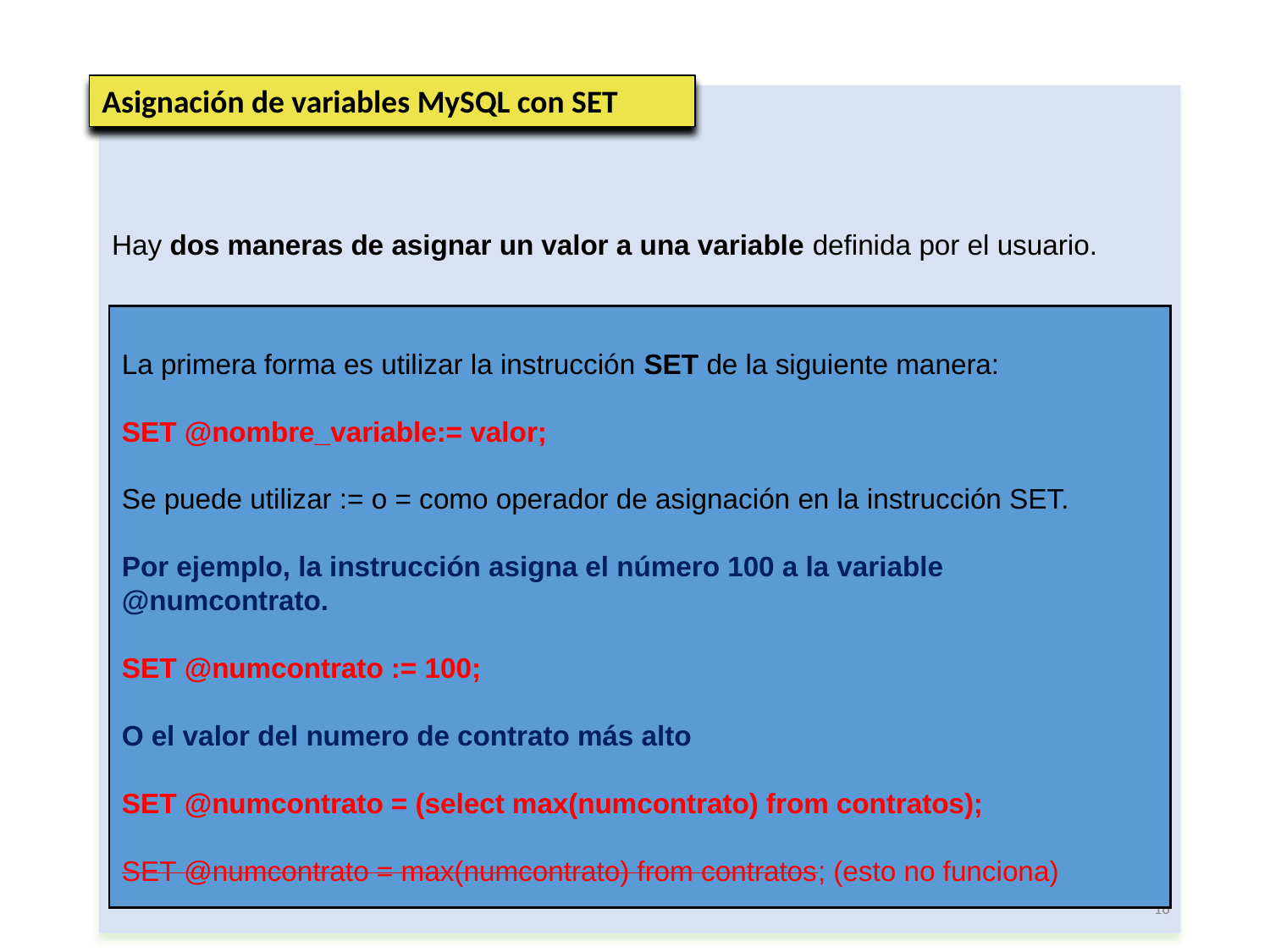

Asignación de variables MySQL con SET

Hay dos maneras de asignar un valor a una variable definida por el usuario.

La primera forma es utilizar la instrucción SET de la siguiente manera:

SET @nombre_variable:= valor;

Se puede utilizar := o = como operador de asignación en la instrucción SET.

Por ejemplo, la instrucción asigna el número 100 a la variable @numcontrato.

SET @numcontrato := 100;

O el valor del numero de contrato más alto

SET @numcontrato = (select max(numcontrato) from contratos);

SET @numcontrato = max(numcontrato) from contratos; (esto no funciona)

16